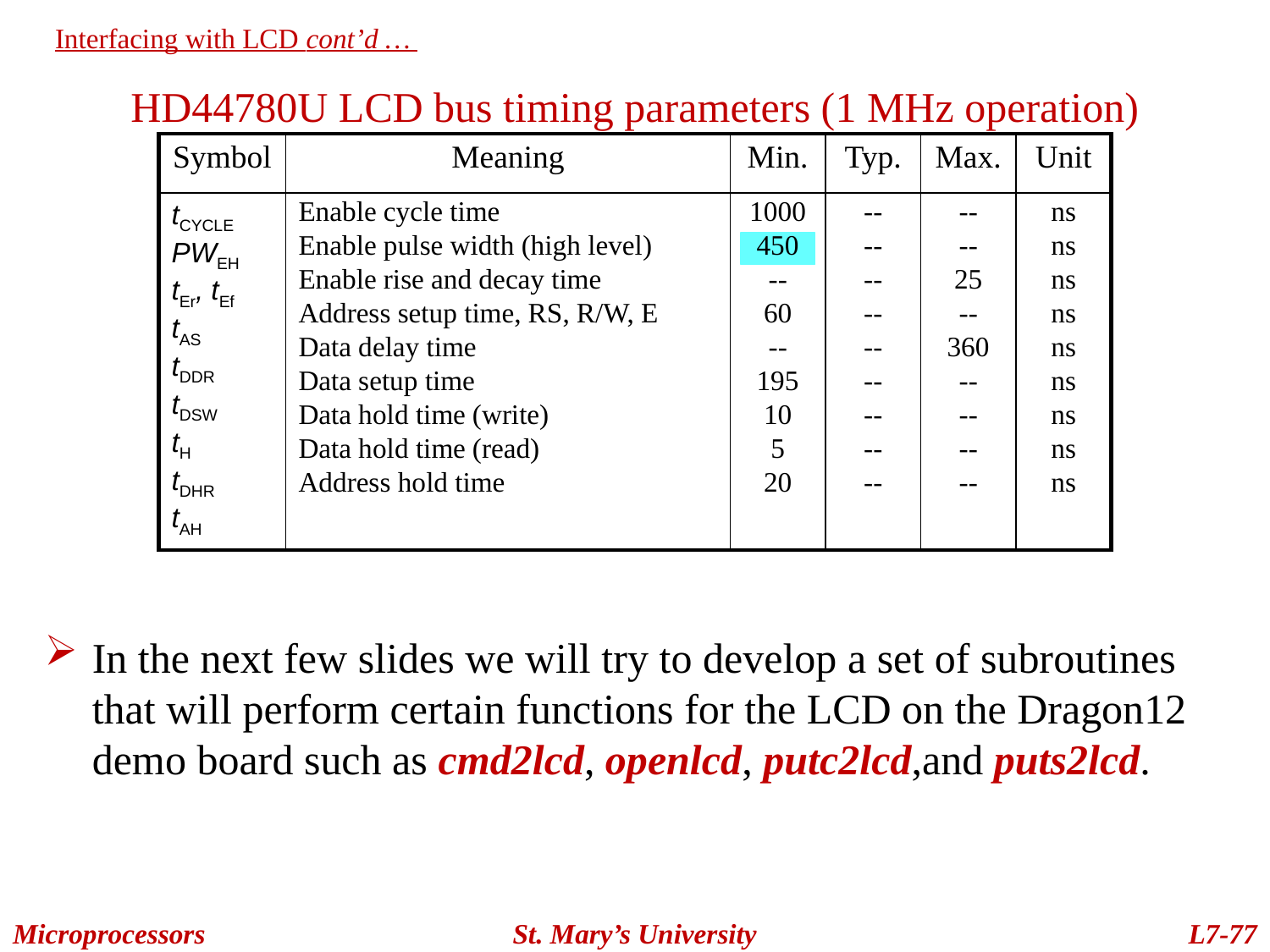

Interfacing with LCD cont’d …
HD44780U LCD bus timing parameters (1 MHz operation)
| Symbol | Meaning | Min. | Typ. | Max. | Unit |
| --- | --- | --- | --- | --- | --- |
| tCYCLE PWEH tEr, tEf tAS tDDR tDSW tH tDHR tAH | Enable cycle time Enable pulse width (high level) Enable rise and decay time Address setup time, RS, R/W, E Data delay time Data setup time Data hold time (write) Data hold time (read) Address hold time | 1000 450 -- 60 -- 195 10 5 20 | -- -- -- -- -- -- -- -- -- | -- -- 25 -- 360 -- -- -- -- | ns ns ns ns ns ns ns ns ns |

In the next few slides we will try to develop a set of subroutines that will perform certain functions for the LCD on the Dragon12 demo board such as cmd2lcd, openlcd, putc2lcd,and puts2lcd.
Microprocessors
St. Mary’s University
L7-77